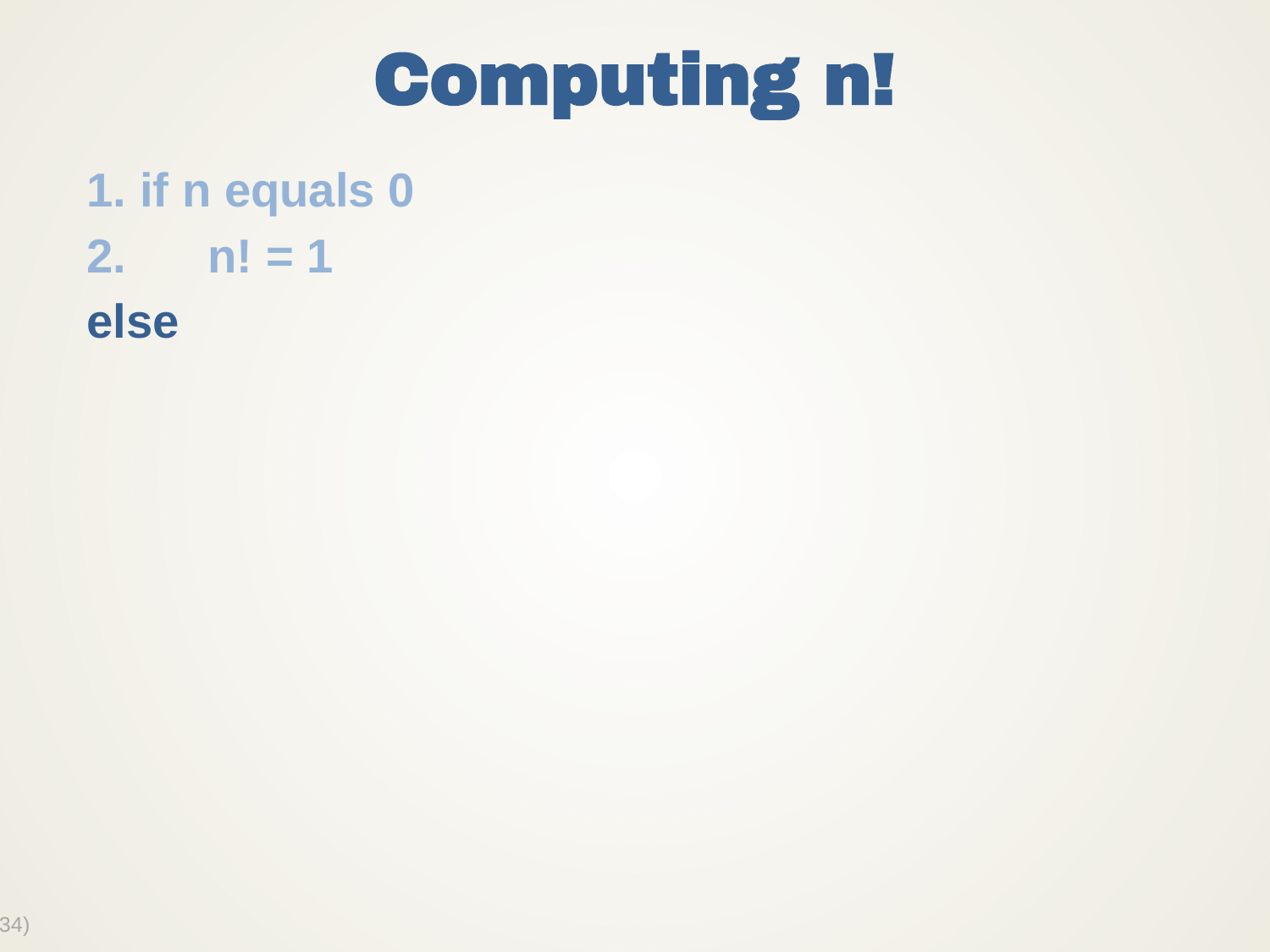

# Computing n!
1. if n equals 0
2. 	n! = 1
else